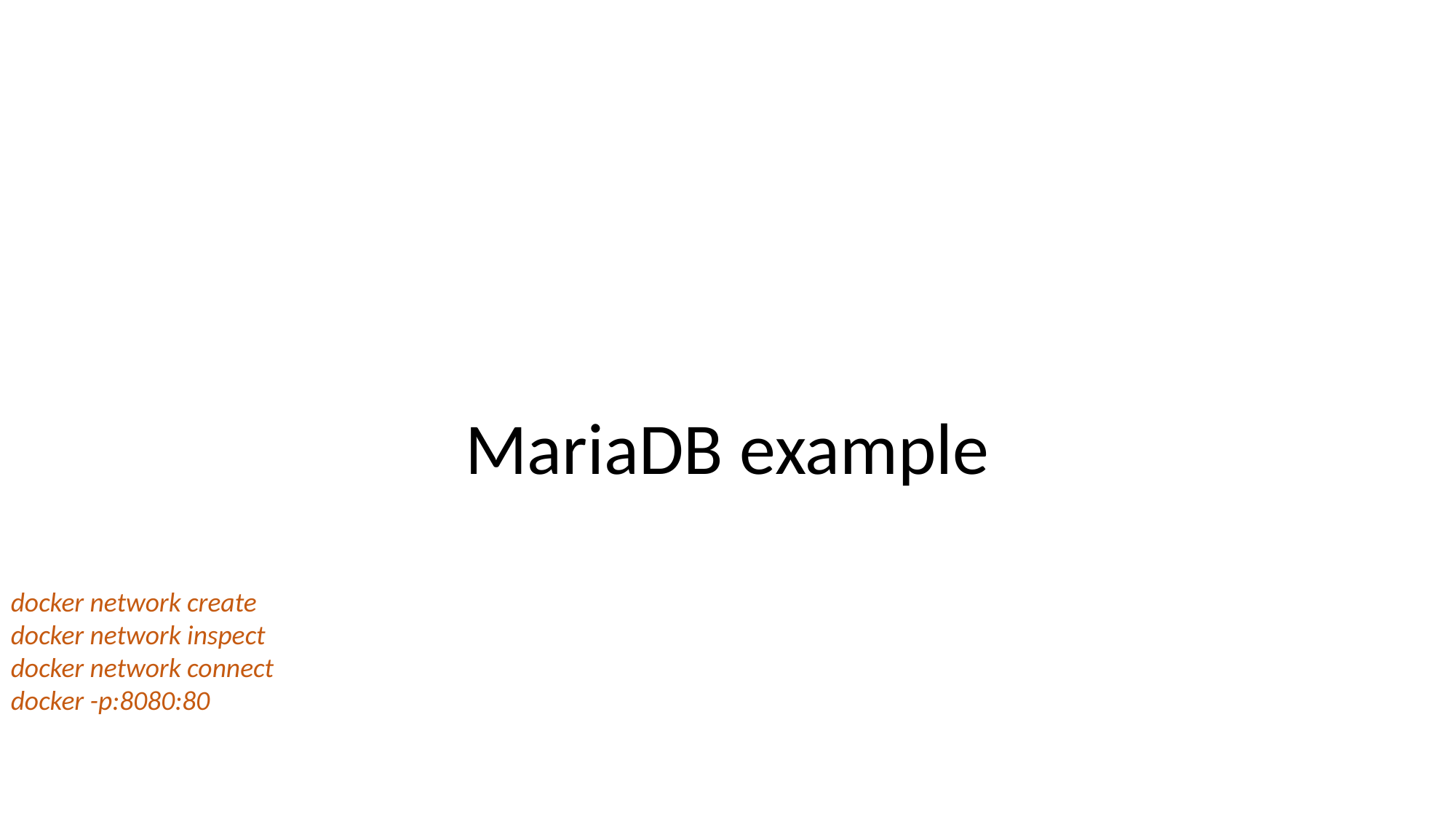

#

MariaDB example
docker network create
docker network inspect
docker network connect
docker -p:8080:80